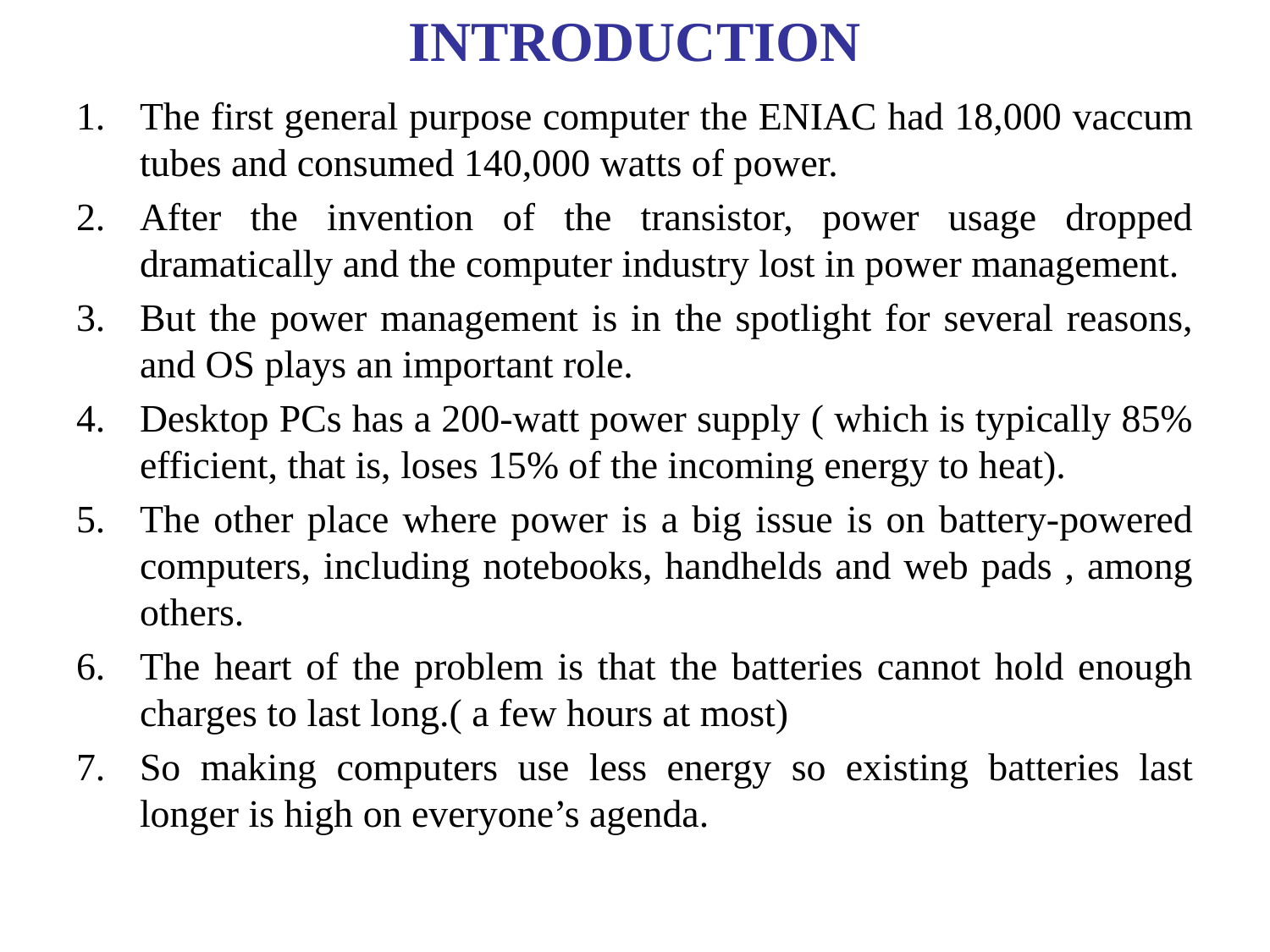

# INTRODUCTION
The first general purpose computer the ENIAC had 18,000 vaccum tubes and consumed 140,000 watts of power.
After the invention of the transistor, power usage dropped dramatically and the computer industry lost in power management.
But the power management is in the spotlight for several reasons, and OS plays an important role.
Desktop PCs has a 200-watt power supply ( which is typically 85% efficient, that is, loses 15% of the incoming energy to heat).
The other place where power is a big issue is on battery-powered computers, including notebooks, handhelds and web pads , among others.
The heart of the problem is that the batteries cannot hold enough charges to last long.( a few hours at most)
So making computers use less energy so existing batteries last longer is high on everyone’s agenda.